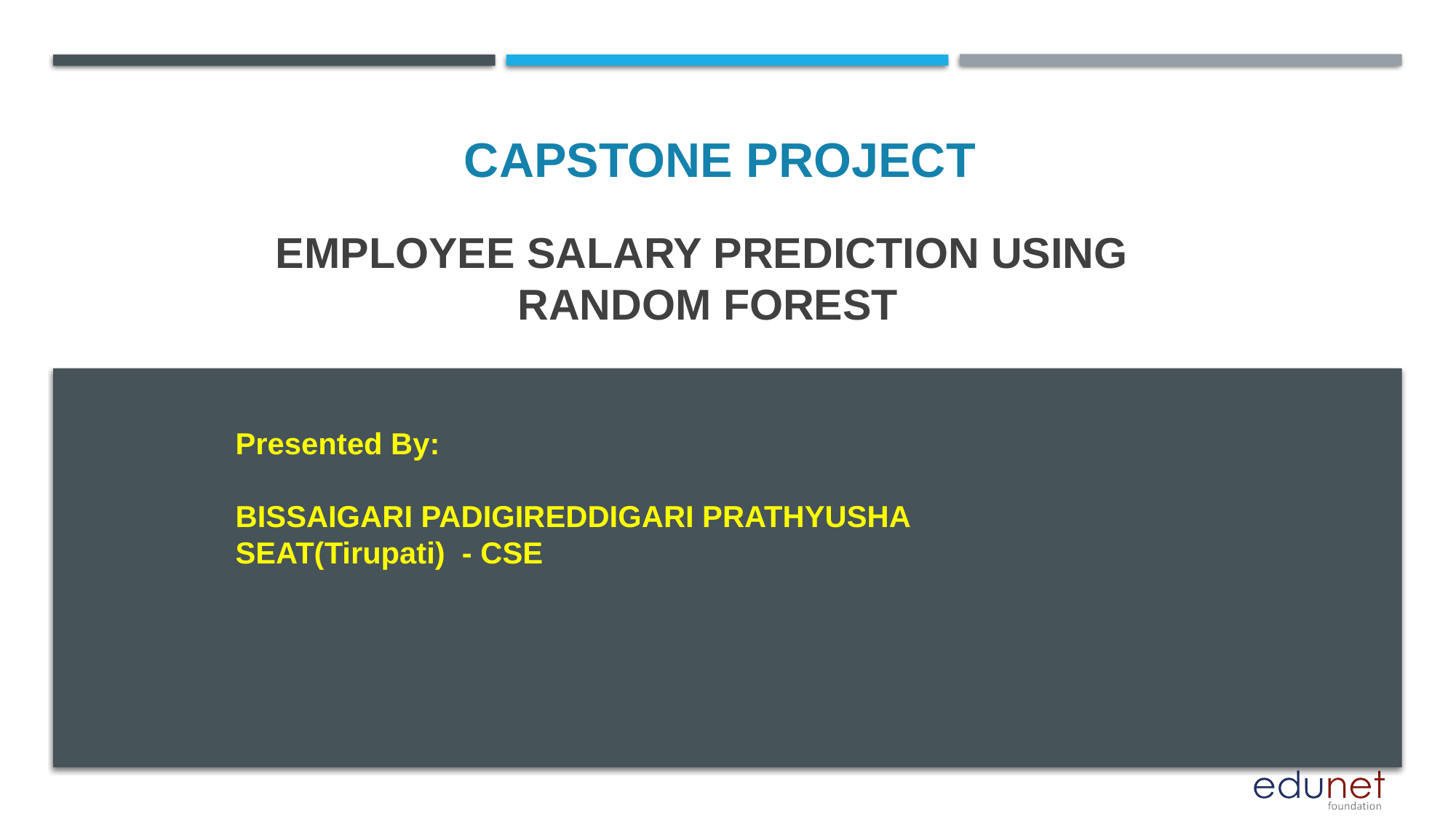

CAPSTONE PROJECT
# Employee Salary Prediction using Random Forest
Presented By:

BISSAIGARI PADIGIREDDIGARI PRATHYUSHA
SEAT(Tirupati)  - CSE